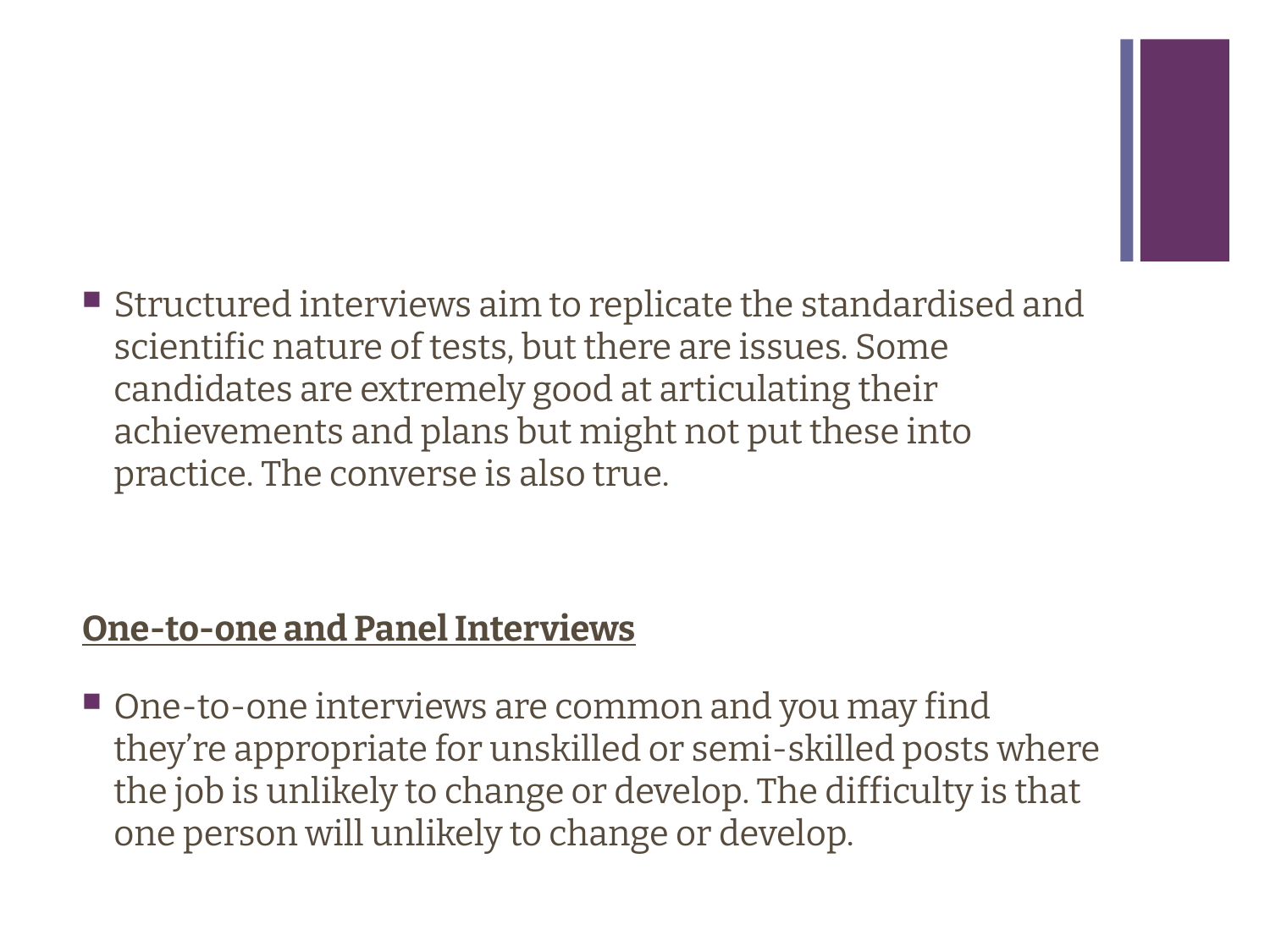

#
Structured interviews aim to replicate the standardised and scientific nature of tests, but there are issues. Some candidates are extremely good at articulating their achievements and plans but might not put these into practice. The converse is also true.

One-to-one and Panel Interviews
One-to-one interviews are common and you may find they’re appropriate for unskilled or semi-skilled posts where the job is unlikely to change or develop. The difficulty is that one person will unlikely to change or develop.